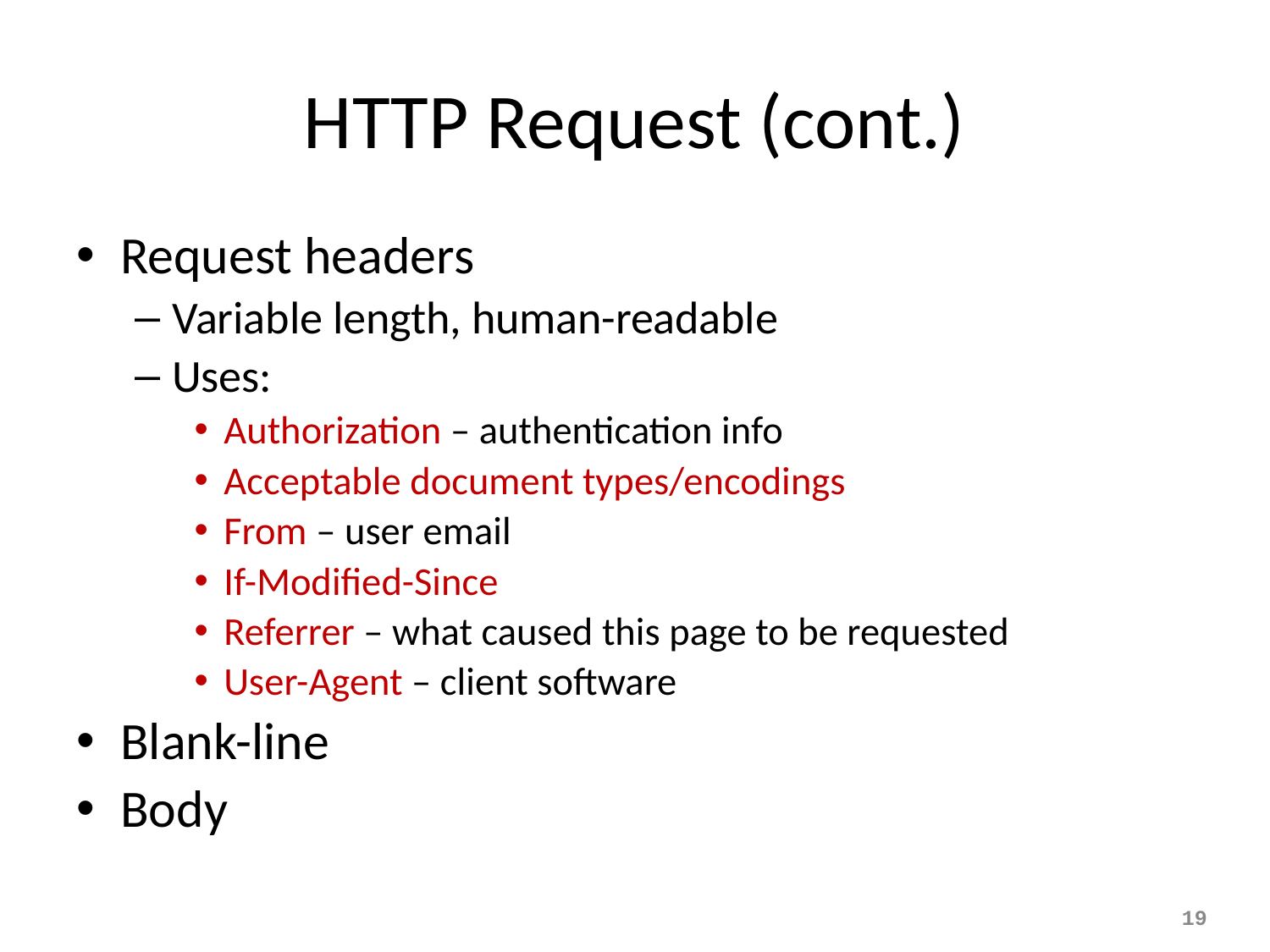

# HTTP Request (cont.)
Request headers
Variable length, human-readable
Uses:
Authorization – authentication info
Acceptable document types/encodings
From – user email
If-Modified-Since
Referrer – what caused this page to be requested
User-Agent – client software
Blank-line
Body
19